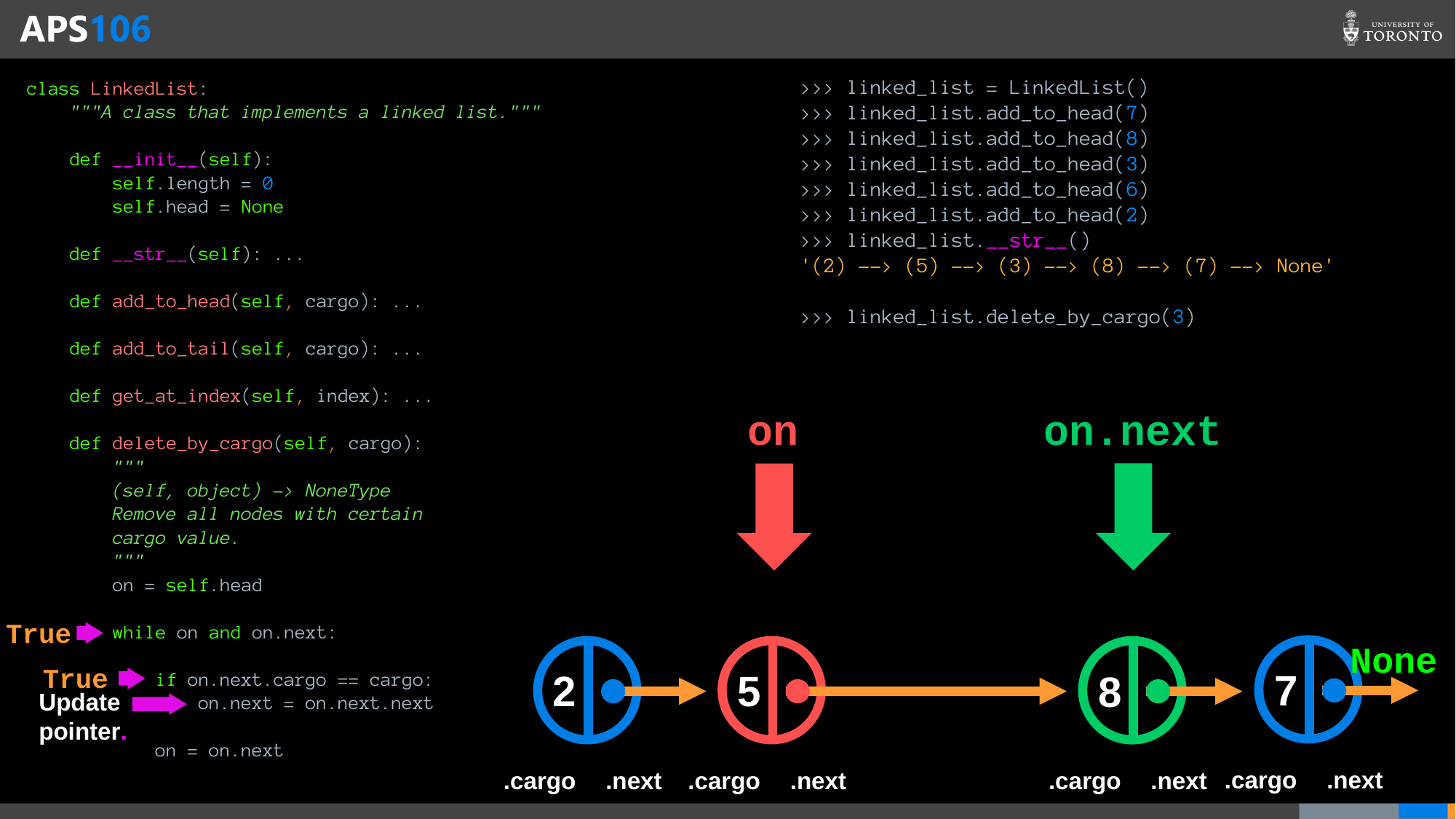

class LinkedList:
    """A class that implements a linked list."""
    def __init__(self):
        self.length = 0
        self.head = None
    def __str__(self): ...
    def add_to_head(self, cargo): ...
    def add_to_tail(self, cargo): ...
    def get_at_index(self, index): ...
    def delete_by_cargo(self, cargo):
        """
        (self, object) -> NoneType
        Remove all nodes with certain
        cargo value.
        """
        on = self.head
        while on and on.next:
            if on.next.cargo == cargo:
                on.next = on.next.next
            on = on.next
>>> linked_list = LinkedList()
>>> linked_list.add_to_head(7)
>>> linked_list.add_to_head(8)
>>> linked_list.add_to_head(3)
>>> linked_list.add_to_head(6)
>>> linked_list.add_to_head(2)
>>> linked_list.__str__()
'(2) --> (5) --> (3) --> (8) --> (7) --> None'

>>> linked_list.delete_by_cargo(3)
8
on.next
on

True

None

True
7
2
5
8

Update pointer.

.cargo
.next
.cargo
.next
.cargo
.next
.cargo
.next